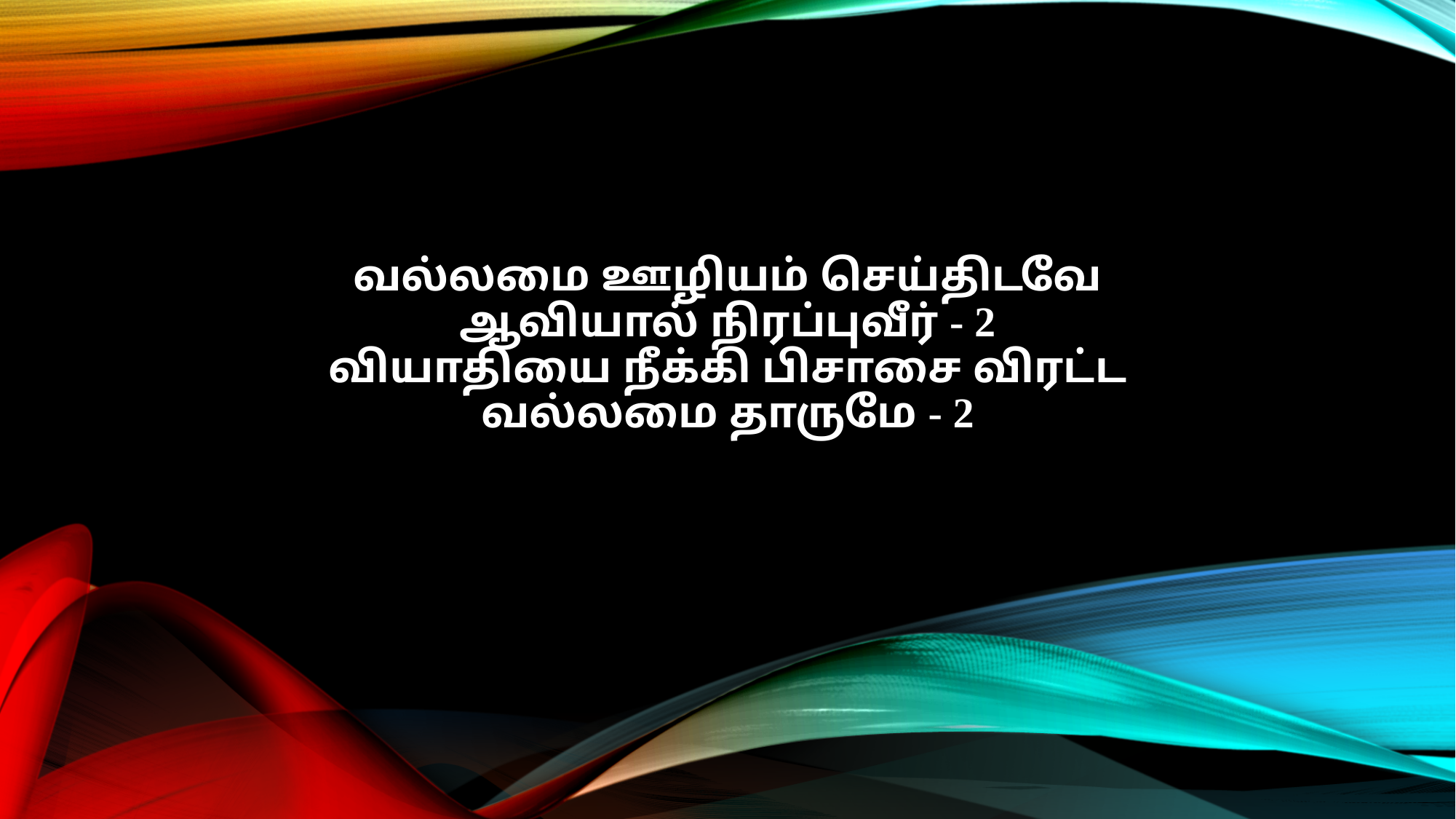

வல்லமை ஊழியம் செய்திடவே
ஆவியால் நிரப்புவீர் - 2
வியாதியை நீக்கி பிசாசை விரட்ட
வல்லமை தாருமே - 2